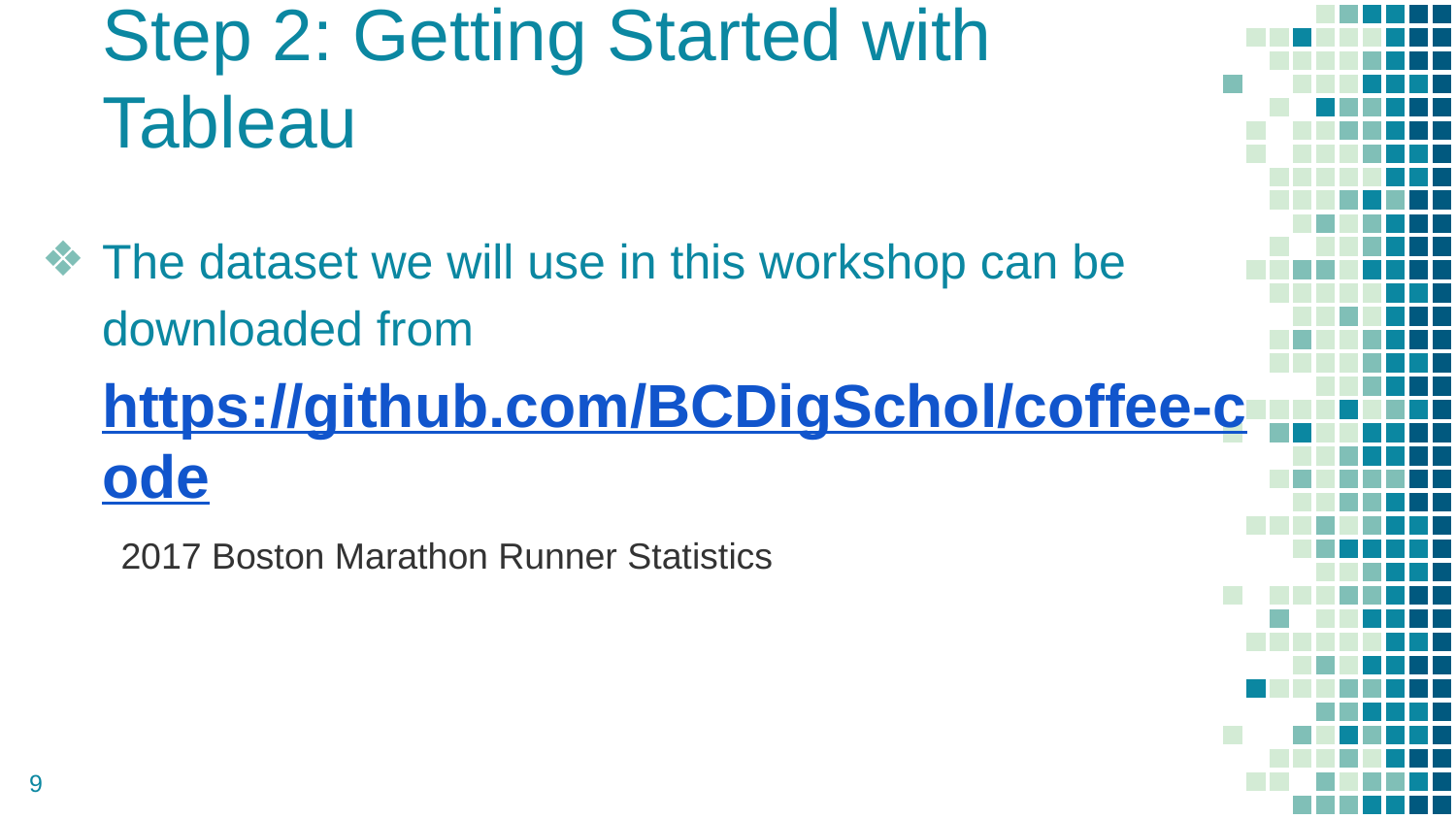

# Step 2: Getting Started with Tableau
The dataset we will use in this workshop can be downloaded from https://github.com/BCDigSchol/coffee-code
         2017 Boston Marathon Runner Statistics

9